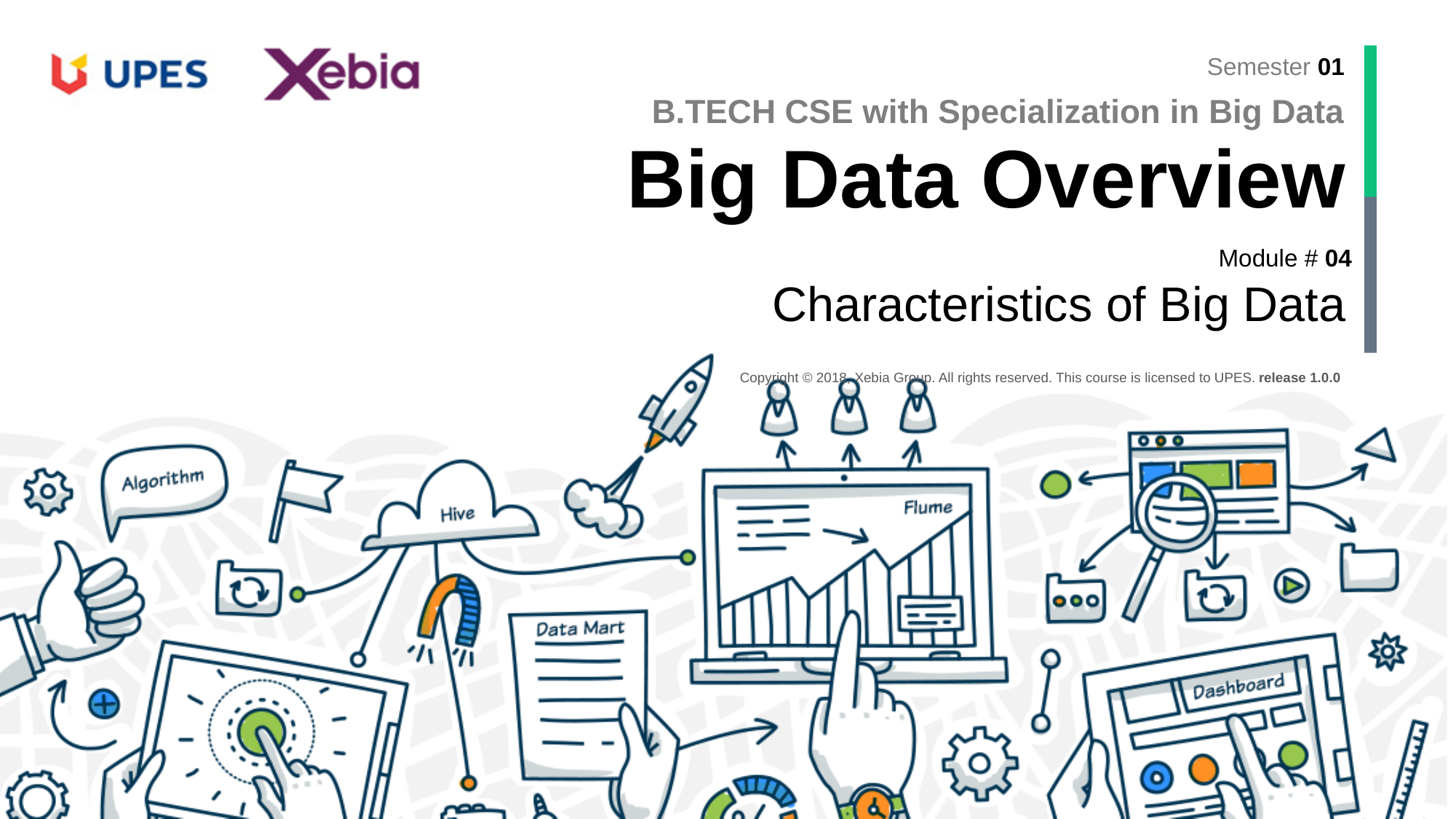

B.TECH CSE with Specialization in Big Data
Big Data Overview
Characteristics of Big Data